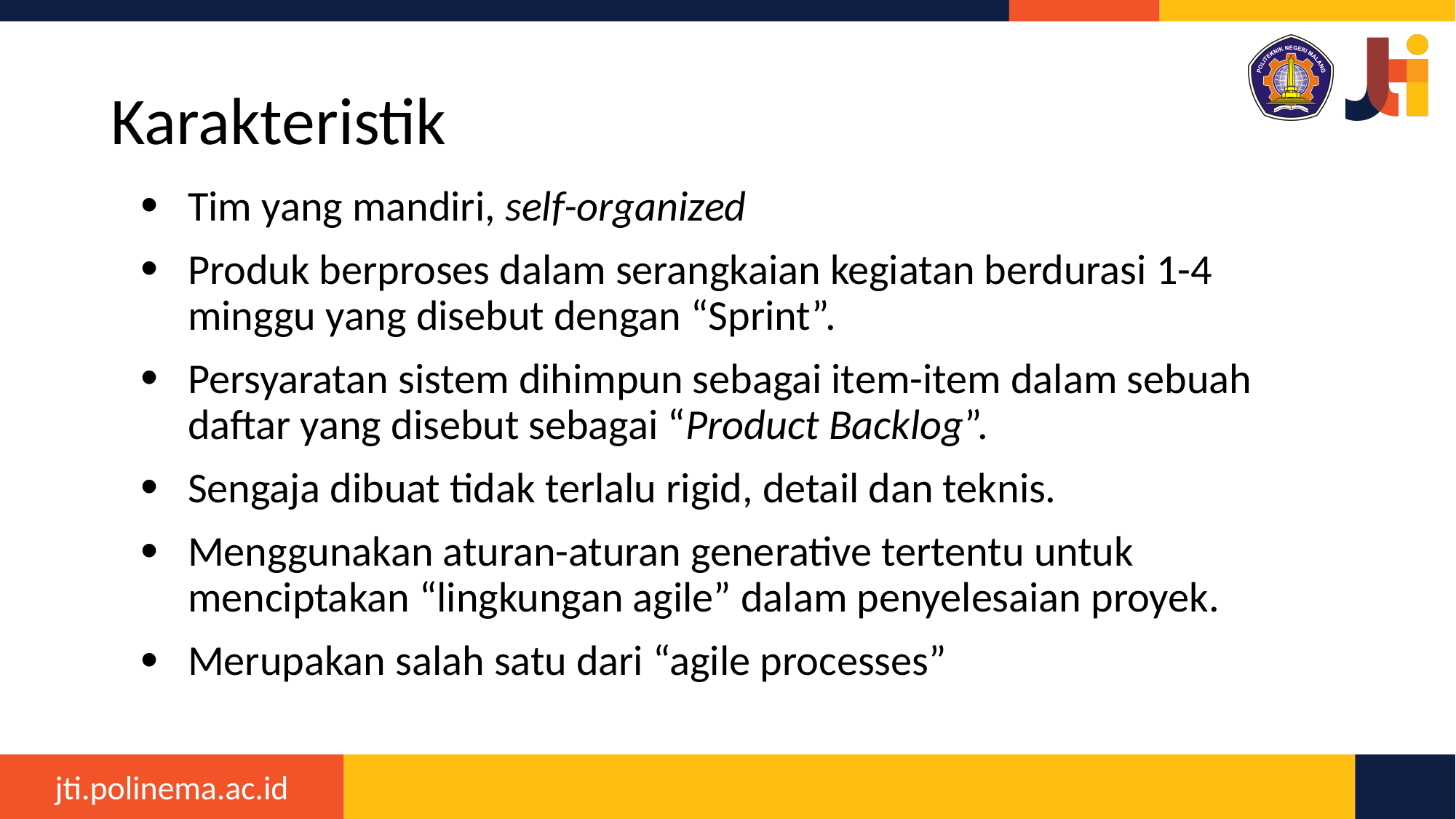

# Karakteristik
Tim yang mandiri, self-organized
Produk berproses dalam serangkaian kegiatan berdurasi 1-4 minggu yang disebut dengan “Sprint”.
Persyaratan sistem dihimpun sebagai item-item dalam sebuah daftar yang disebut sebagai “Product Backlog”.
Sengaja dibuat tidak terlalu rigid, detail dan teknis.
Menggunakan aturan-aturan generative tertentu untuk menciptakan “lingkungan agile” dalam penyelesaian proyek.
Merupakan salah satu dari “agile processes”